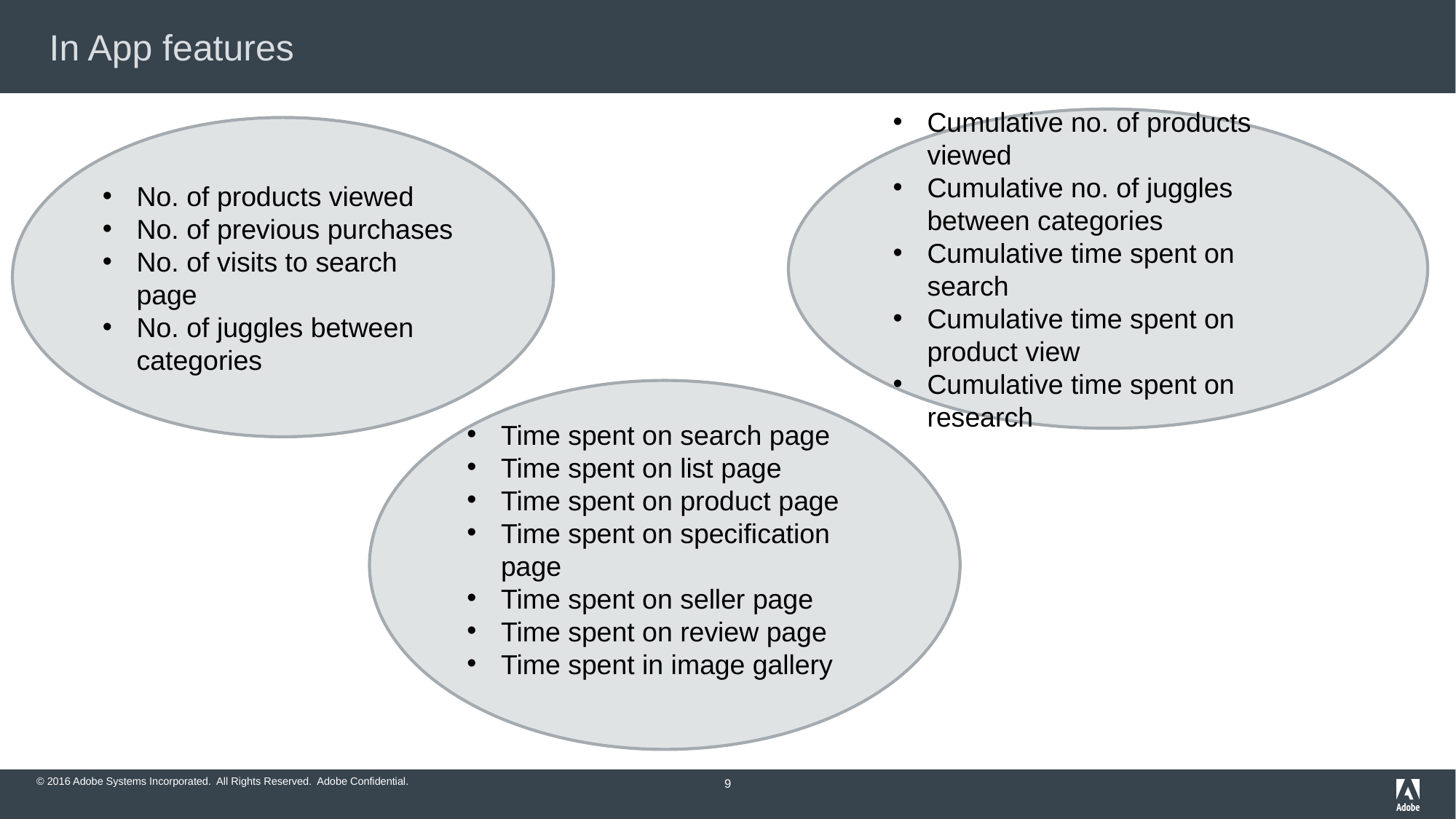

# In App features
Cumulative no. of products viewed
Cumulative no. of juggles between categories
Cumulative time spent on search
Cumulative time spent on product view
Cumulative time spent on research
No. of products viewed
No. of previous purchases
No. of visits to search page
No. of juggles between categories
Time spent on search page
Time spent on list page
Time spent on product page
Time spent on specification page
Time spent on seller page
Time spent on review page
Time spent in image gallery

9